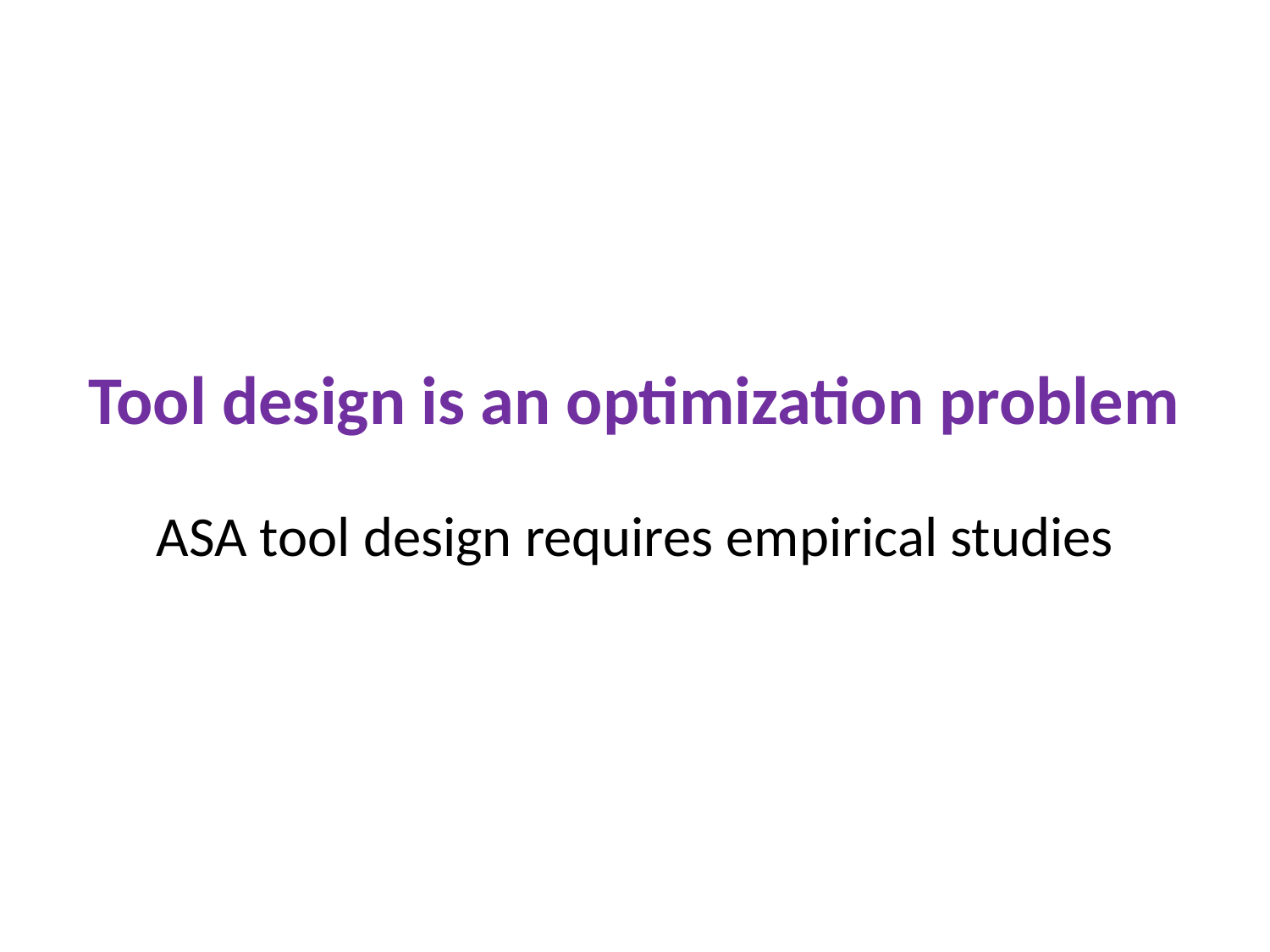

# Tool design is an optimization problem
ASA tool design requires empirical studies